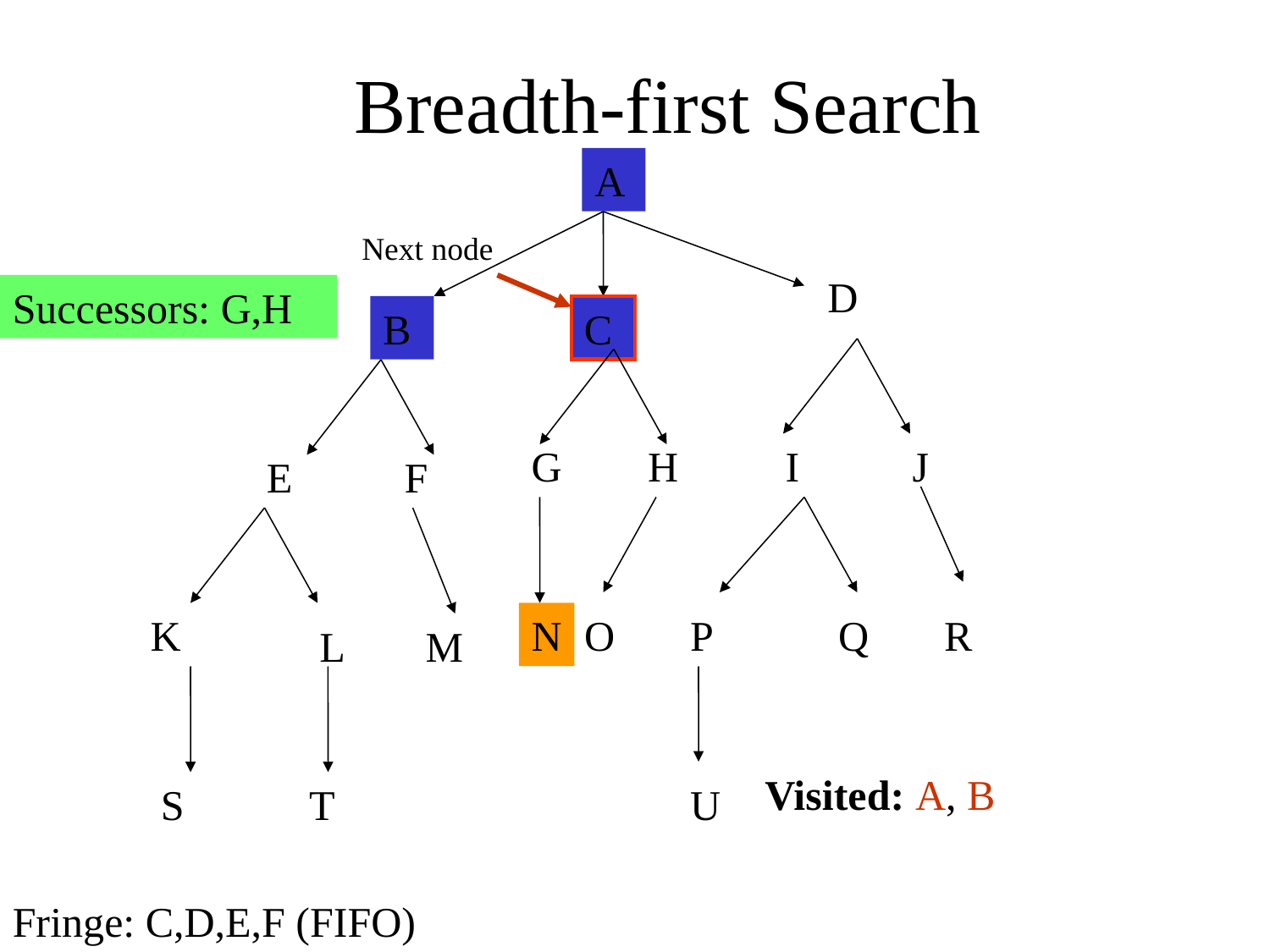

Breadth-first Search
A

Next node
D
Successors: G,H

B
C

G
H
I
J
E
F

K
N
O
P
Q
R
L
M

Visited: A, B
S
T
U
Fringe: C,D,E,F (FIFO)